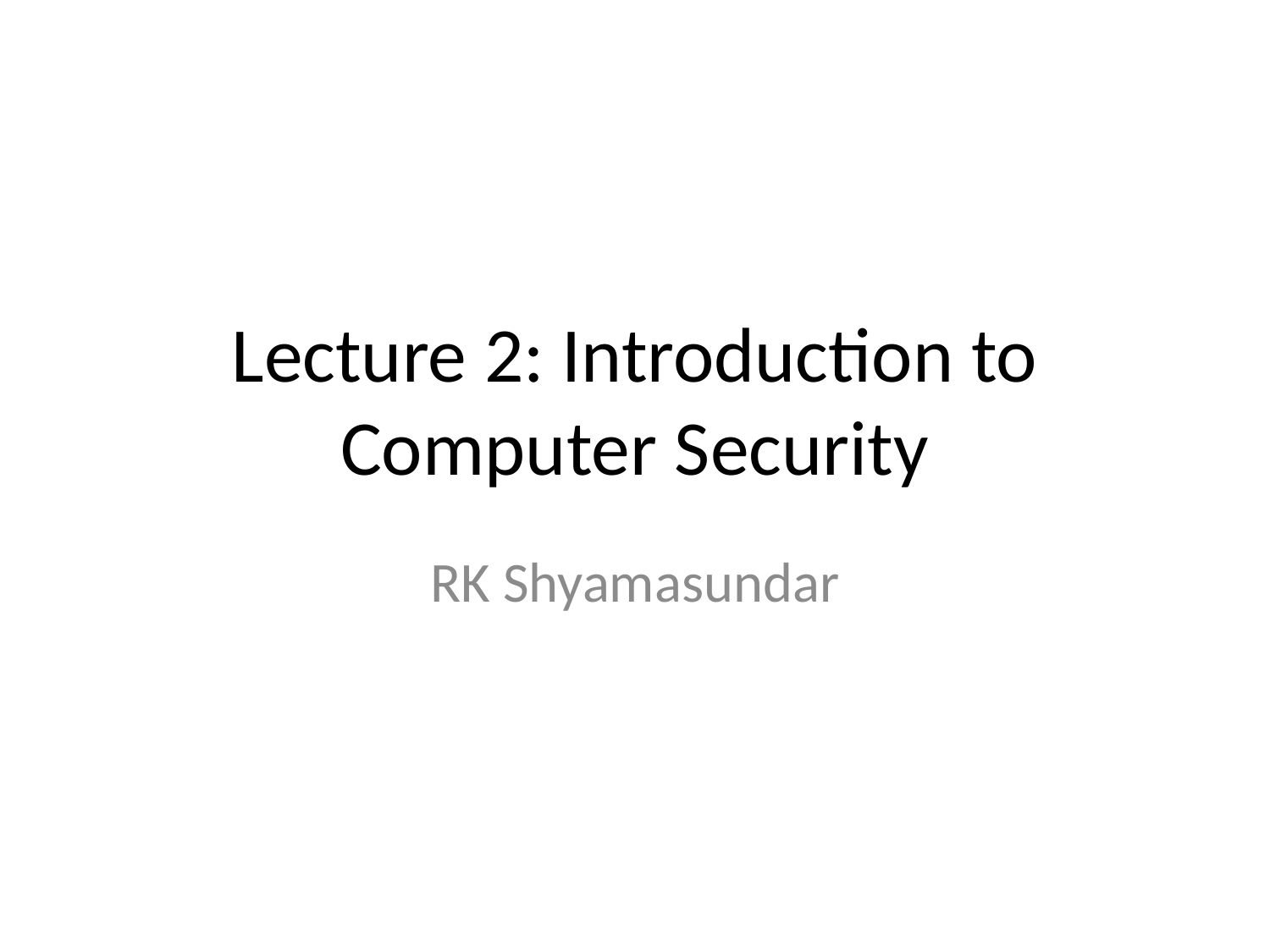

# Lecture 2: Introduction to Computer Security
RK Shyamasundar